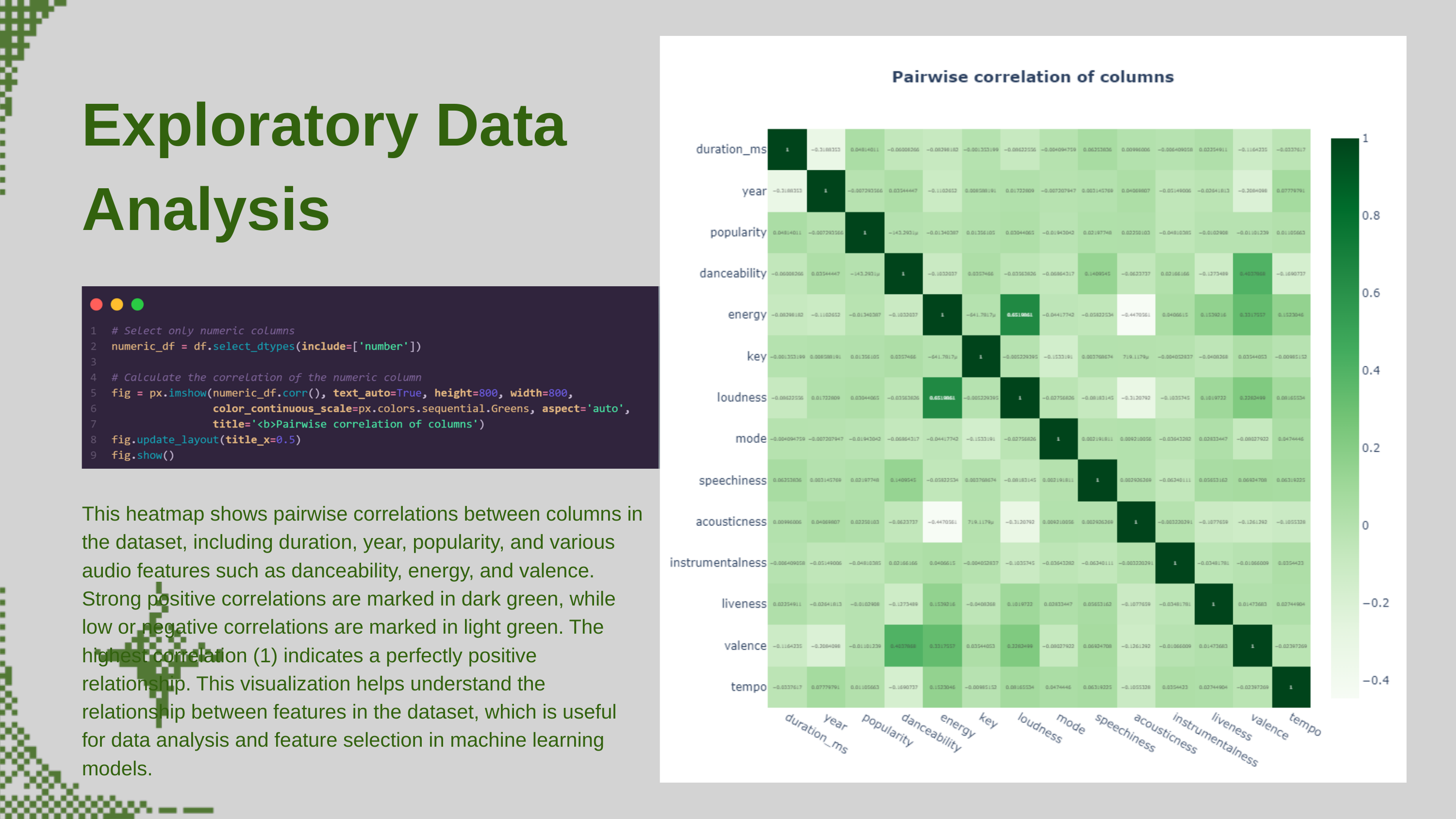

Exploratory Data Analysis

This heatmap shows pairwise correlations between columns in the dataset, including duration, year, popularity, and various audio features such as danceability, energy, and valence. Strong positive correlations are marked in dark green, while low or negative correlations are marked in light green. The highest correlation (1) indicates a perfectly positive relationship. This visualization helps understand the relationship between features in the dataset, which is useful for data analysis and feature selection in machine learning models.